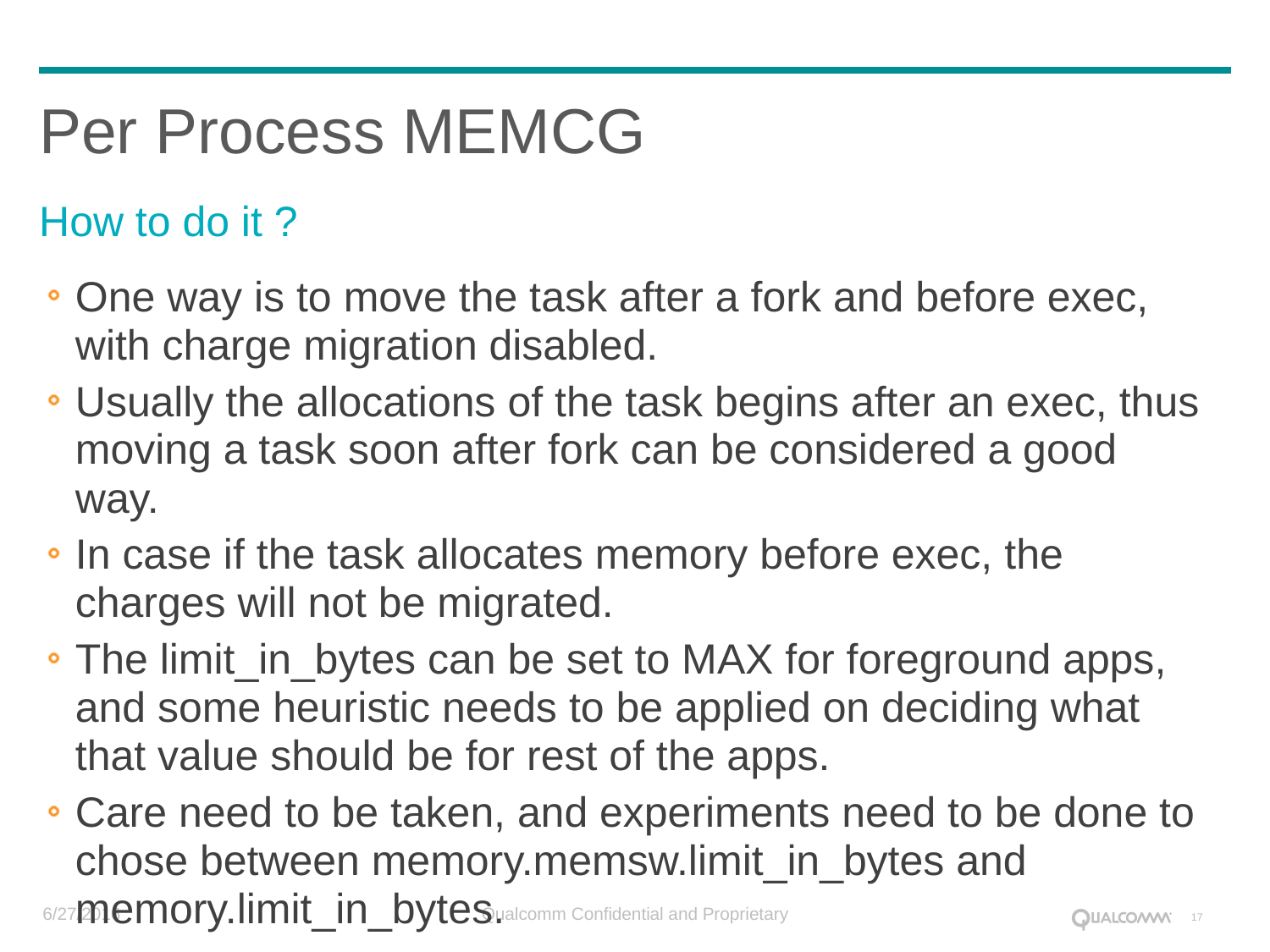

# Per Process MEMCG
How to do it ?
One way is to move the task after a fork and before exec, with charge migration disabled.
Usually the allocations of the task begins after an exec, thus moving a task soon after fork can be considered a good way.
In case if the task allocates memory before exec, the charges will not be migrated.
The limit_in_bytes can be set to MAX for foreground apps, and some heuristic needs to be applied on deciding what that value should be for rest of the apps.
Care need to be taken, and experiments need to be done to chose between memory.memsw.limit_in_bytes and memory.limit_in_bytes.